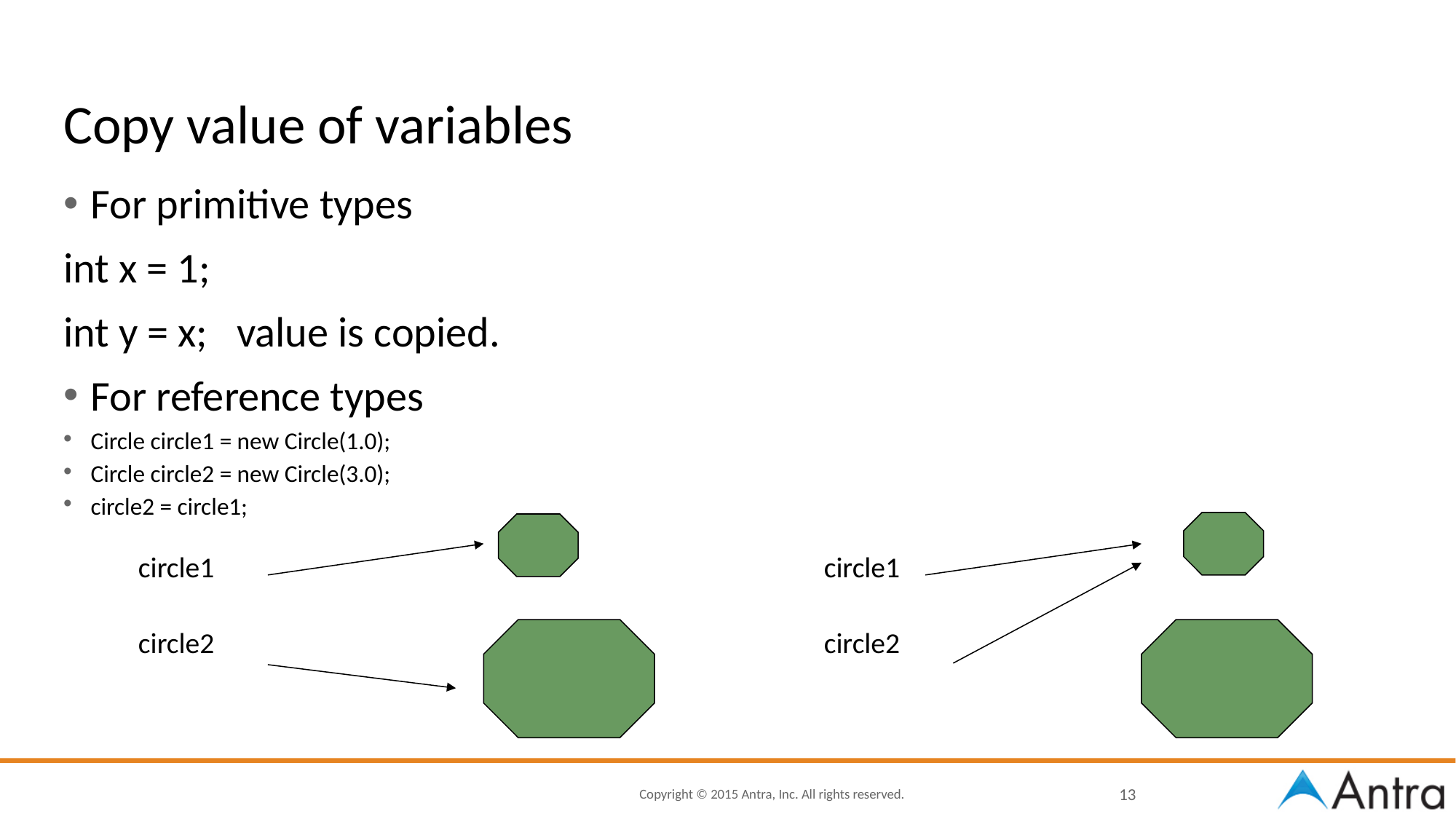

# Copy value of variables
For primitive types
int x = 1;
int y = x;   value is copied.
For reference types
Circle circle1 = new Circle(1.0);
Circle circle2 = new Circle(3.0);
circle2 = circle1;

circle1
circle1

circle2
circle2

13